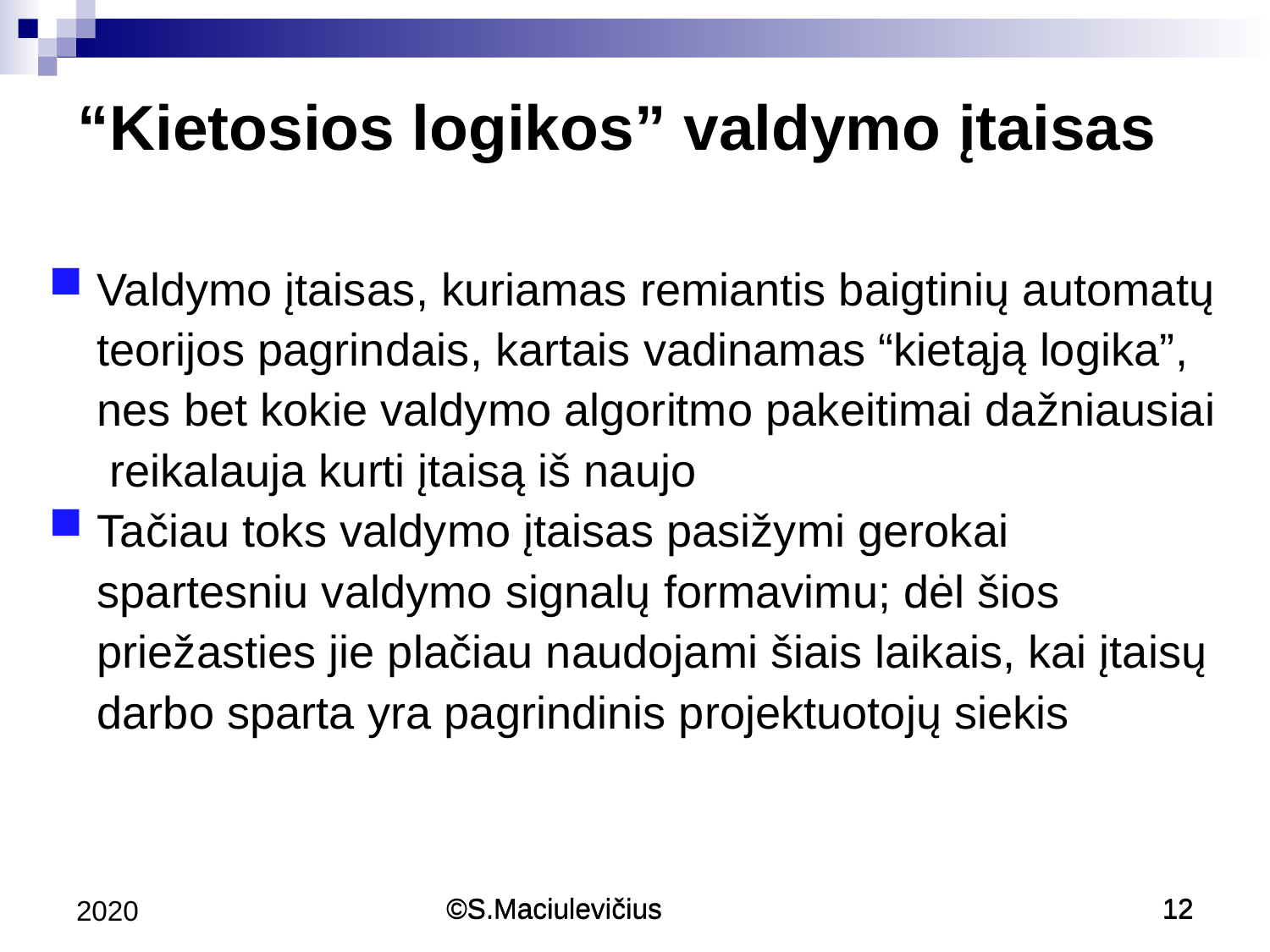

“Kietosios logikos” valdymo įtaisas

Valdymo įtaisas, kuriamas remiantis baigtinių automatų teorijos pagrindais, kartais vadinamas “kietąją logika”, nes bet kokie valdymo algoritmo pakeitimai dažniausiai  reikalauja kurti įtaisą iš naujo
Tačiau toks valdymo įtaisas pasižymi gerokai spartesniu valdymo signalų formavimu; dėl šios priežasties jie plačiau naudojami šiais laikais, kai įtaisų darbo sparta yra pagrindinis projektuotojų siekis

2020
©S.Maciulevičius
©S.Maciulevičius
12
12